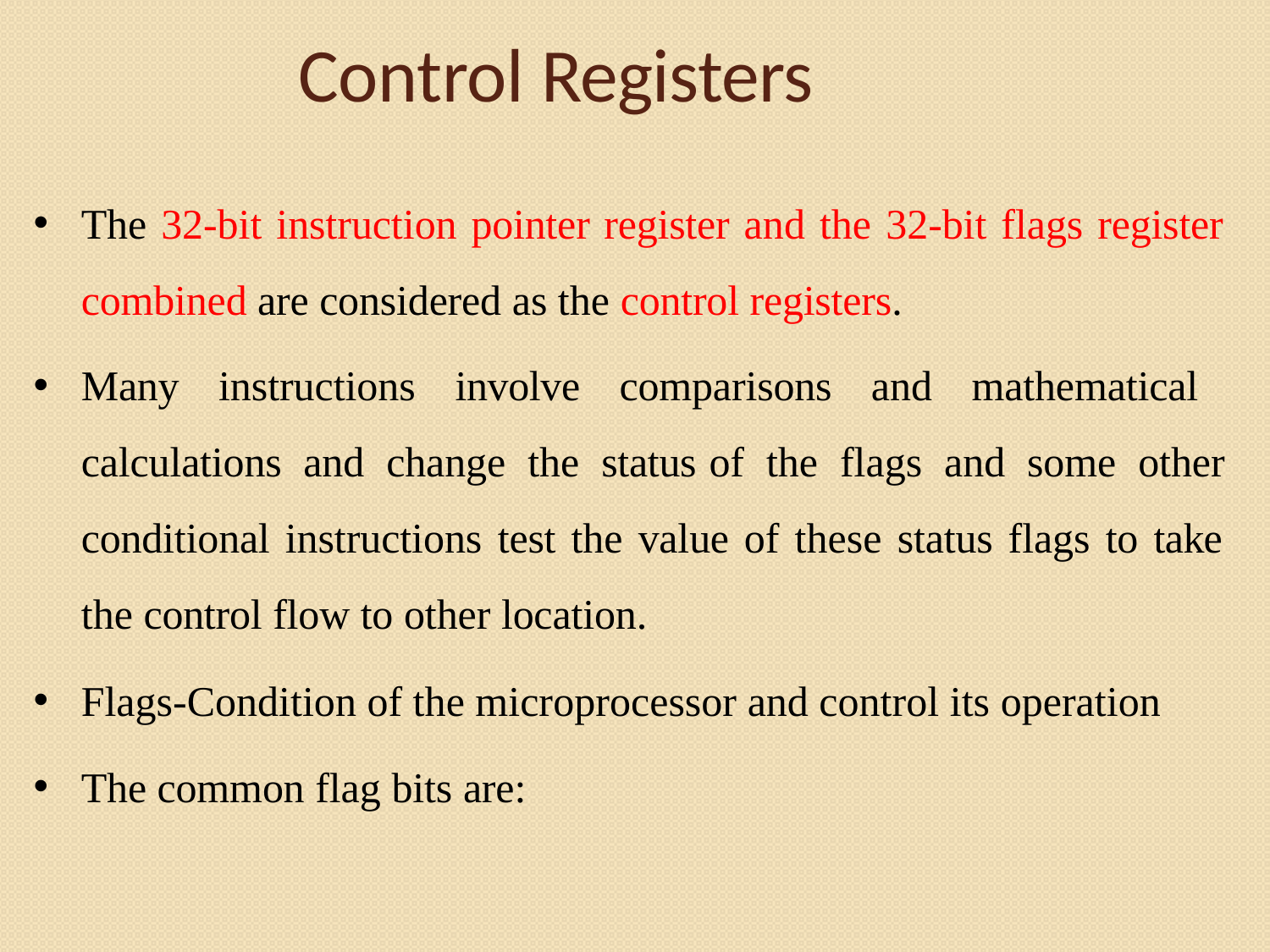

# Control Registers
The 32-bit instruction pointer register and the 32-bit flags register  combined are considered as the control registers.
Many instructions involve comparisons and mathematical  calculations and change the status of the flags and some other  conditional instructions test the value of these status flags to take  the control flow to other location.
Flags-Condition of the microprocessor and control its operation
The common flag bits are: